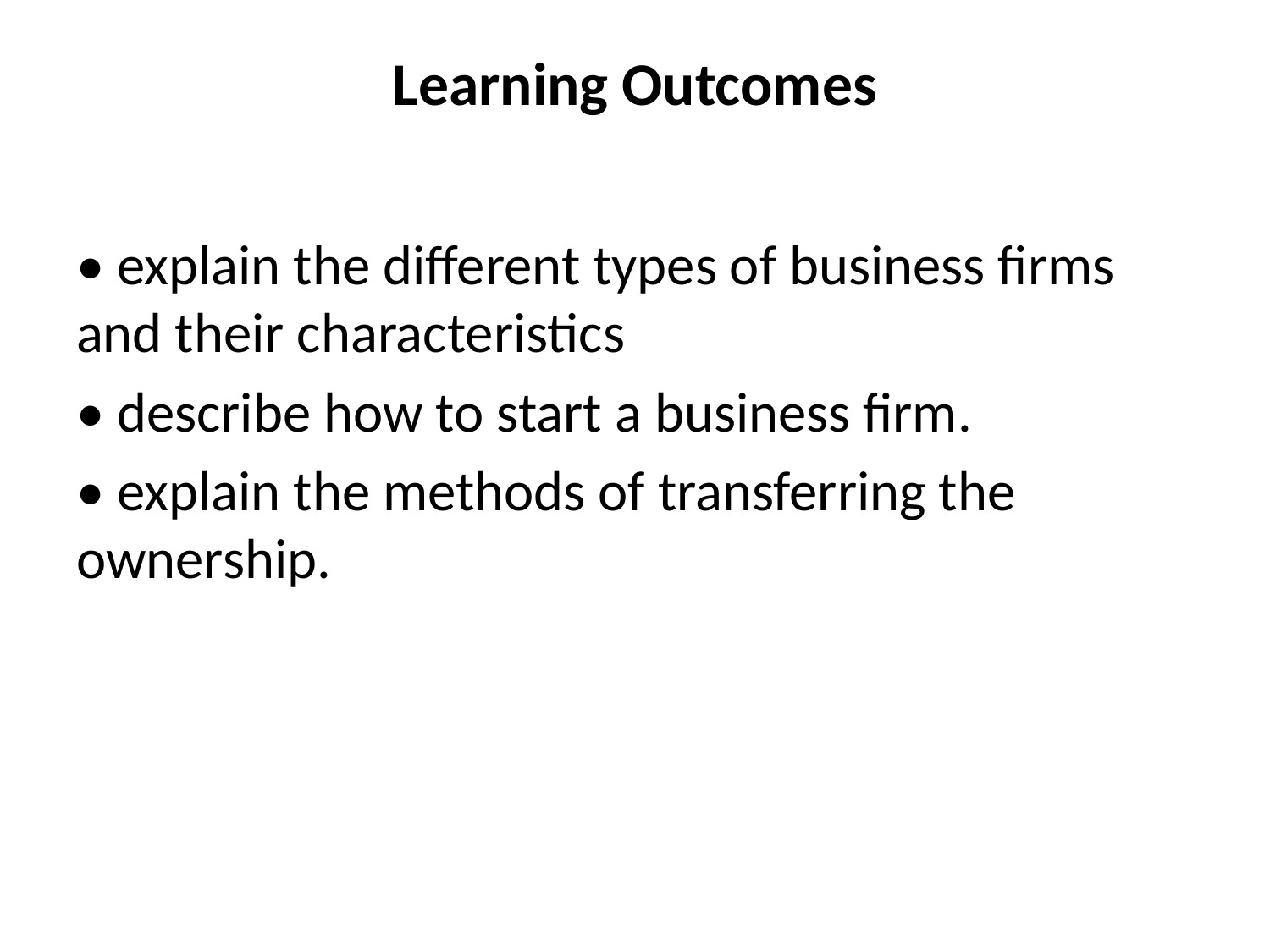

# Learning Outcomes
• explain the different types of business firms and their characteristics
• describe how to start a business firm.
• explain the methods of transferring the ownership.